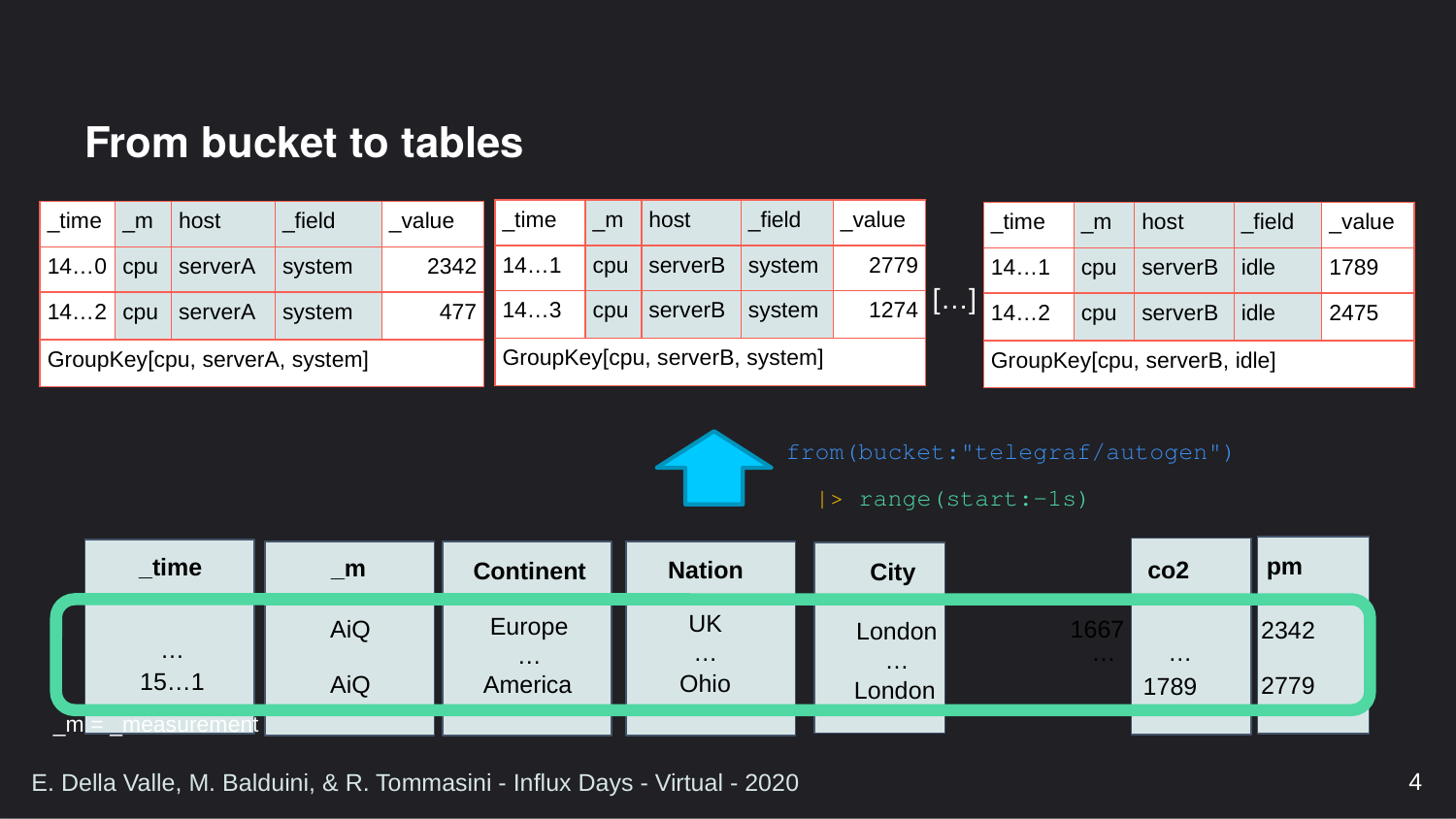

# From bucket to tables
| \_time | \_m | host | \_field | \_value |
| --- | --- | --- | --- | --- |
| 14…1 | cpu | serverB | system | 2779 |
| 14…3 | cpu | serverB | system | 1274 |
| GroupKey[cpu, serverB, system] |  |  |  |  |
| \_time | \_m | host | \_field | \_value |
| --- | --- | --- | --- | --- |
| 14…0 | cpu | serverA | system | 2342 |
| 14…2 | cpu | serverA | system | 477 |
| GroupKey[cpu, serverA, system] |  |  |  |  |
| \_time | \_m | host | \_field | \_value |
| --- | --- | --- | --- | --- |
| 14…1 | cpu | serverB | idle | 1789 |
| 14…2 | cpu | serverB | idle | 2475 |
| GroupKey[cpu, serverB, idle] |  |  |  |  |
[…]
from(bucket:"telegraf/autogen")
  |> range(start:-1s)

pm

_time

_m

Nation
co2
Continent

City

UK
…
15…0
Europe
…
AiQ
1667

2342
London…
…
…
…
15…1
Ohio
America
AiQ
2779
1789
London
_m = _measurement
4
E. Della Valle, M. Balduini, & R. Tommasini - Influx Days - Virtual - 2020